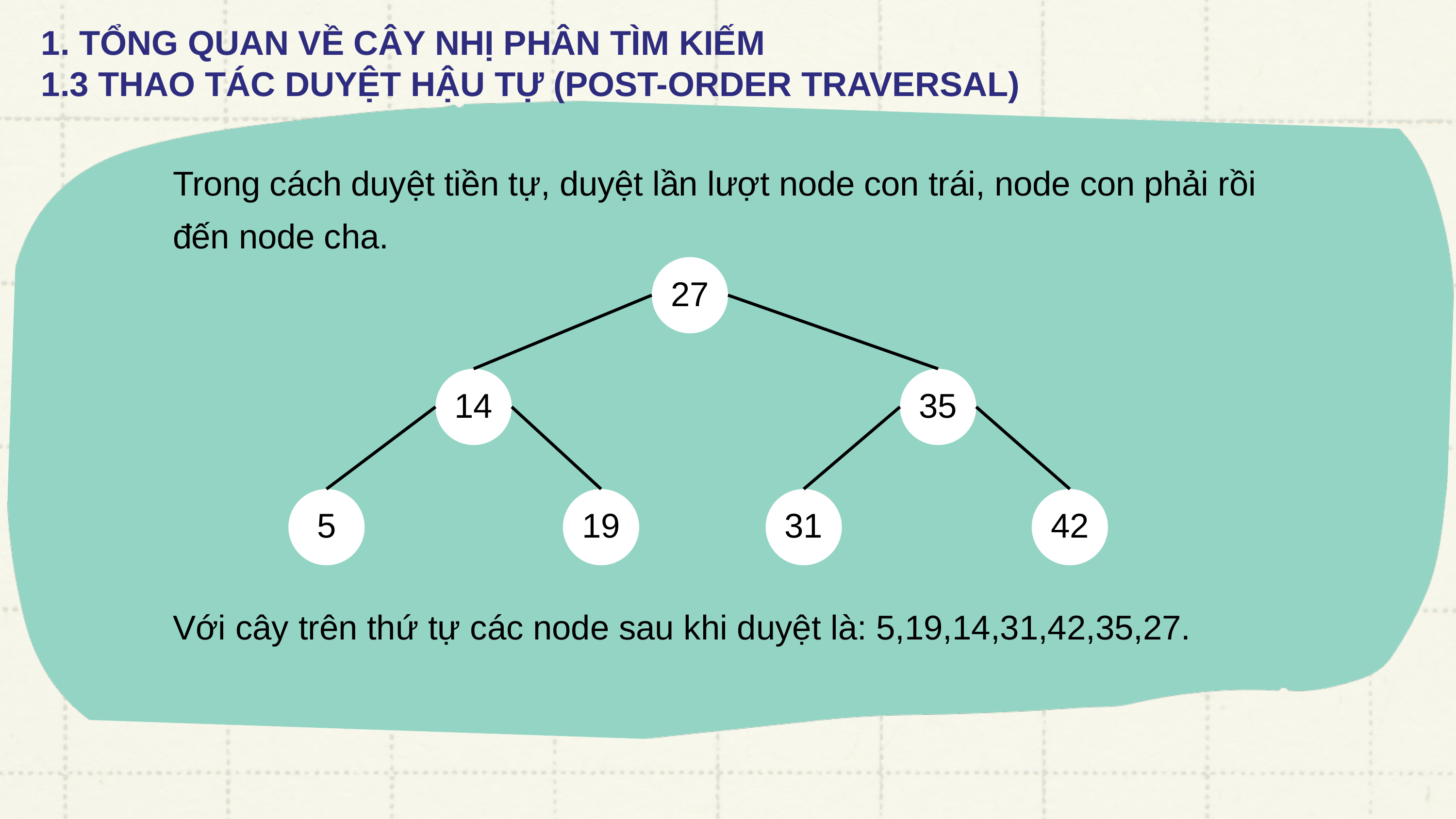

1. TỔNG QUAN VỀ CÂY NHỊ PHÂN TÌM KIẾM
1.3 THAO TÁC DUYỆT HẬU TỰ (POST-ORDER TRAVERSAL)

Trong cách duyệt tiền tự, duyệt lần lượt node con trái, node con phải rồi đến node cha.

27

14

35

5

19

31

42
Với cây trên thứ tự các node sau khi duyệt là: 5,19,14,31,42,35,27.